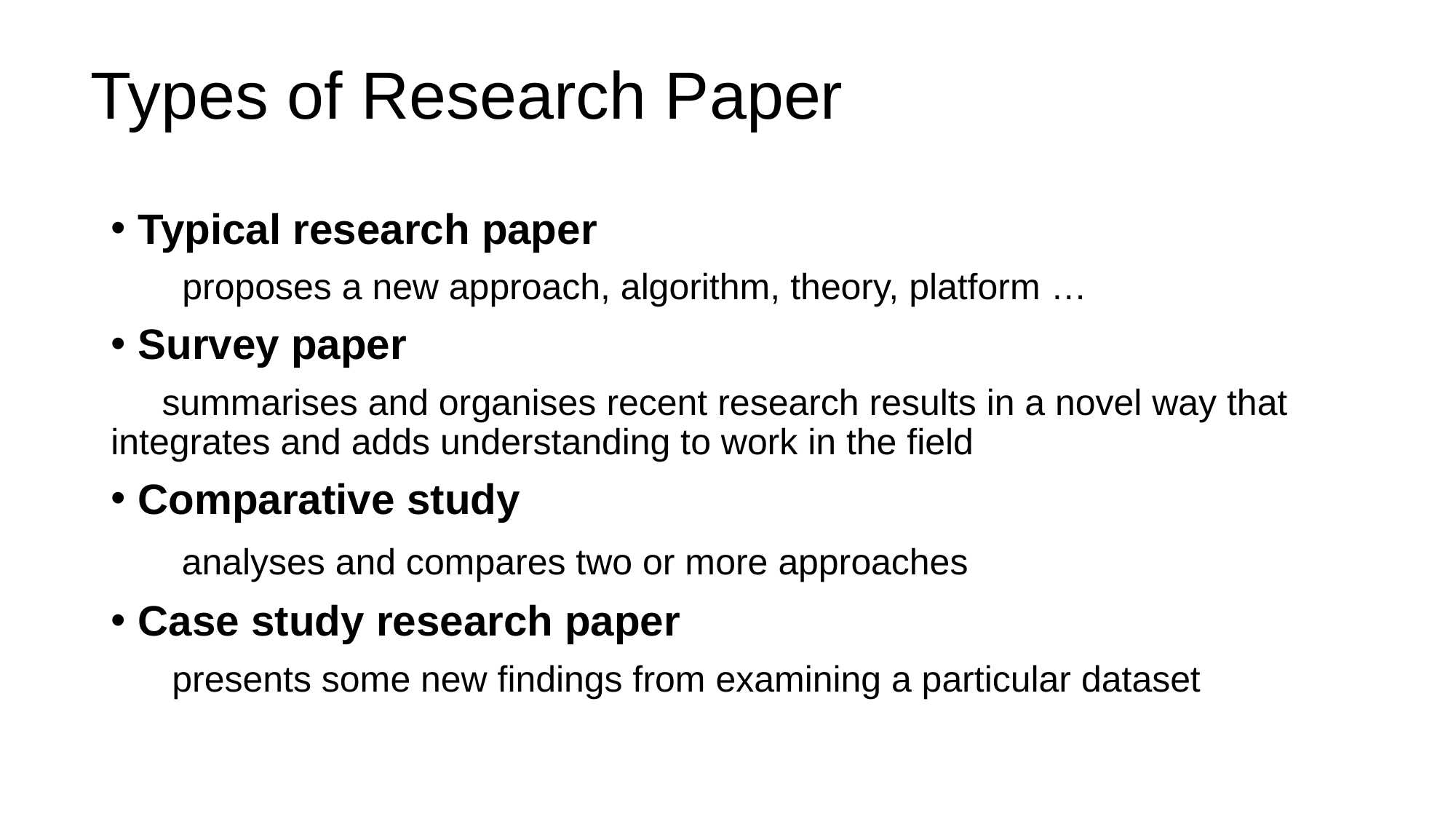

# Types of Research Paper
Typical research paper
       proposes a new approach, algorithm, theory, platform …
Survey paper
     summarises and organises recent research results in a novel way that integrates and adds understanding to work in the field
Comparative study
      analyses and compares two or more approaches
Case study research paper
      presents some new findings from examining a particular dataset